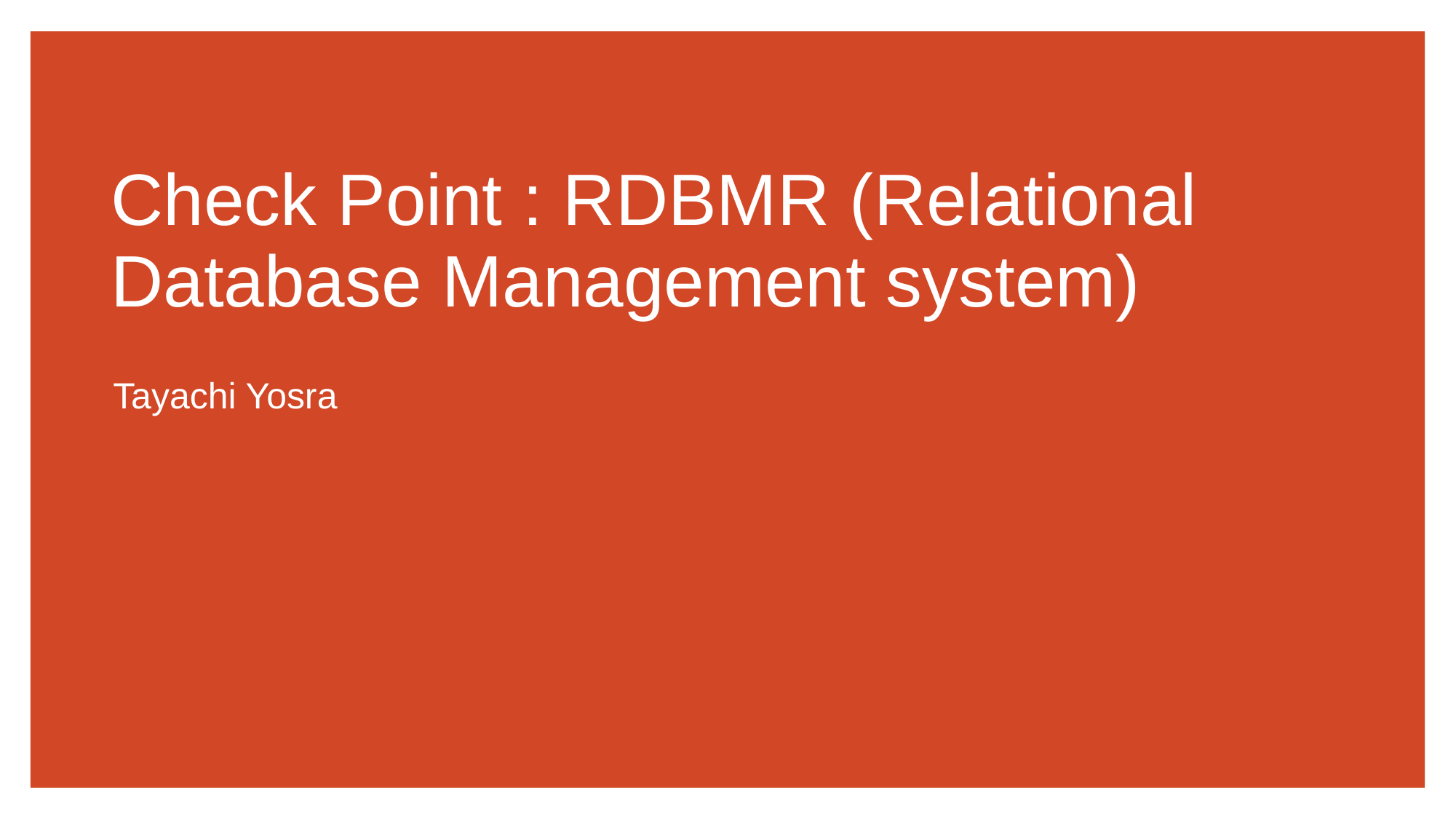

# Check Point : RDBMR (Relational Database Management system)
Tayachi Yosra